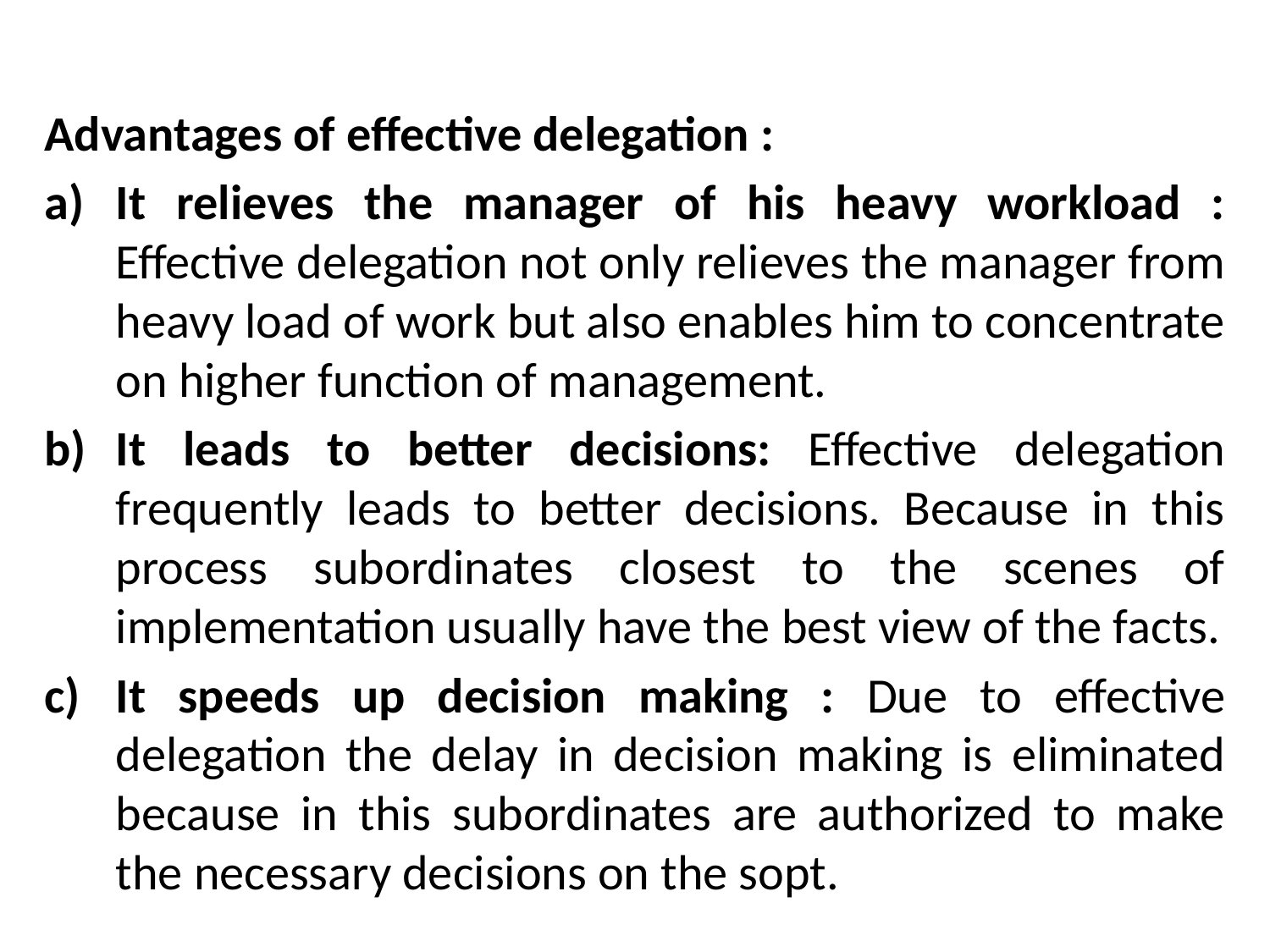

#
Advantages of effective delegation :
It relieves the manager of his heavy workload : Effective delegation not only relieves the manager from heavy load of work but also enables him to concentrate on higher function of management.
It leads to better decisions: Effective delegation frequently leads to better decisions. Because in this process subordinates closest to the scenes of implementation usually have the best view of the facts.
It speeds up decision making : Due to effective delegation the delay in decision making is eliminated because in this subordinates are authorized to make the necessary decisions on the sopt.